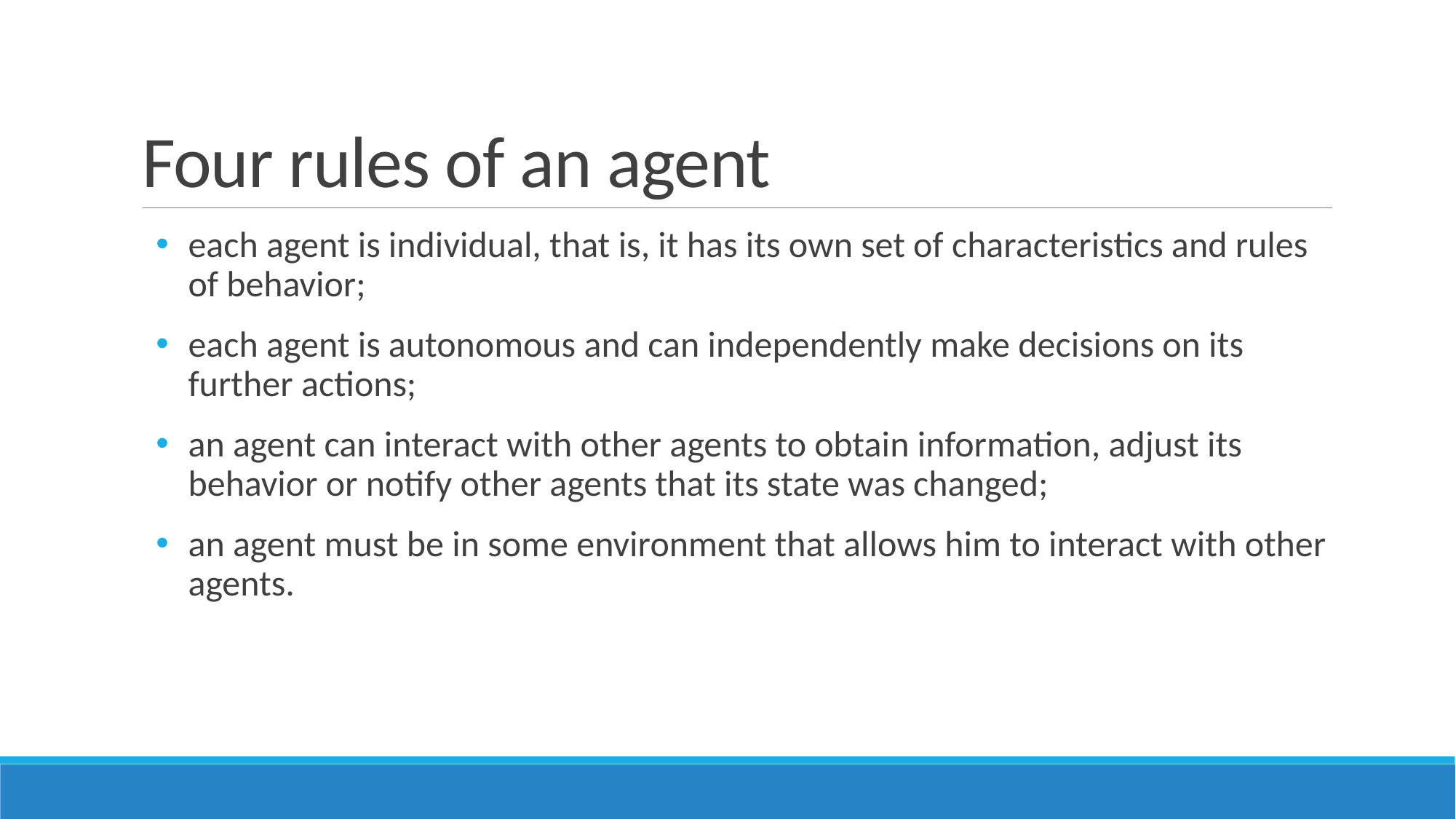

# Four rules of an agent
each agent is individual, that is, it has its own set of characteristics and rules of behavior;
each agent is autonomous and can independently make decisions on its further actions;
an agent can interact with other agents to obtain information, adjust its behavior or notify other agents that its state was changed;
an agent must be in some environment that allows him to interact with other agents.